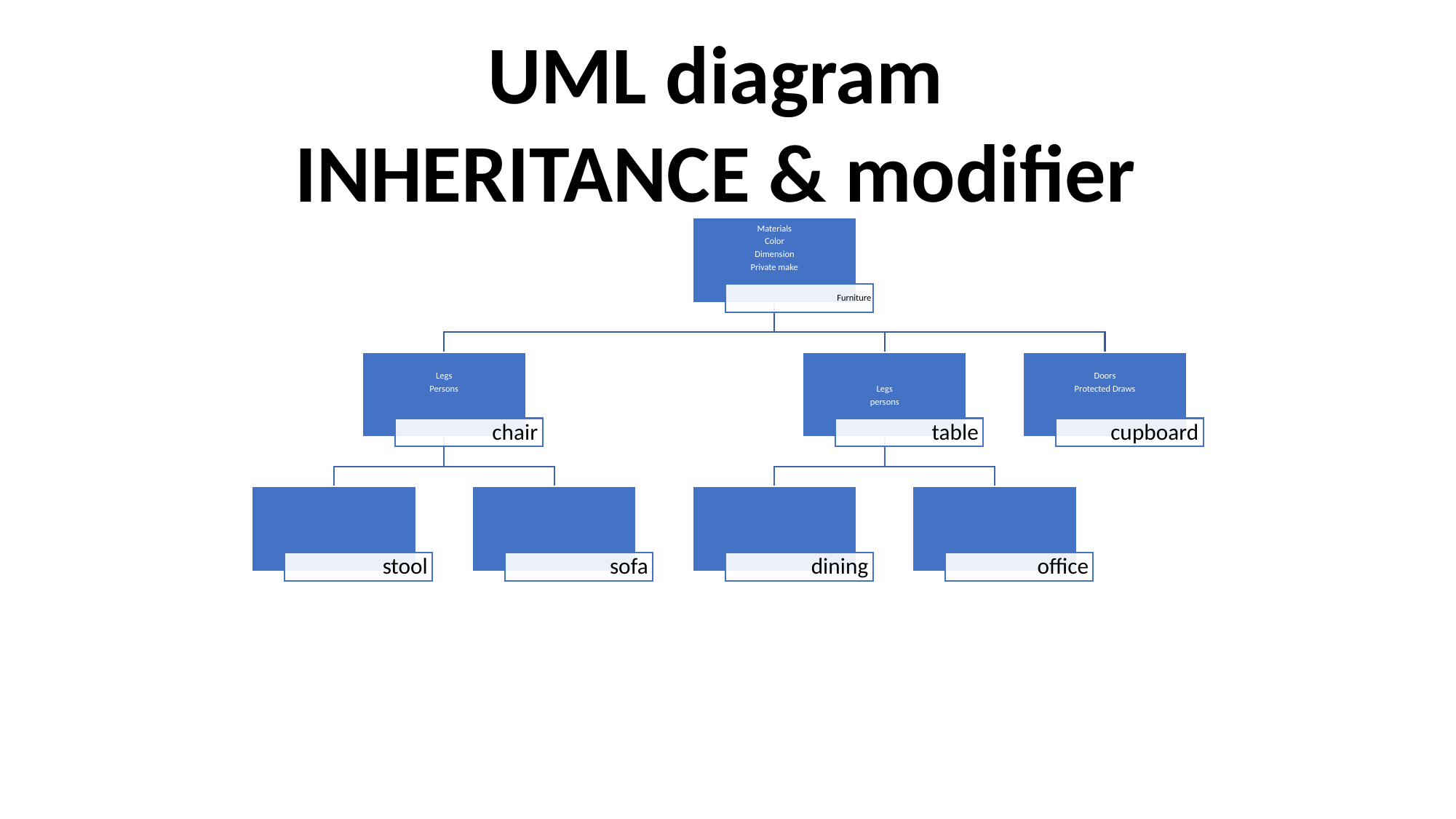

UML diagram
INHERITANCE & modifier
Materials
Color
Dimension
Private make

Furniture
Legs
Persons

chair

stool

sofa

Legs
persons
table

dining

office
Doors
Protected Draws

cupboard